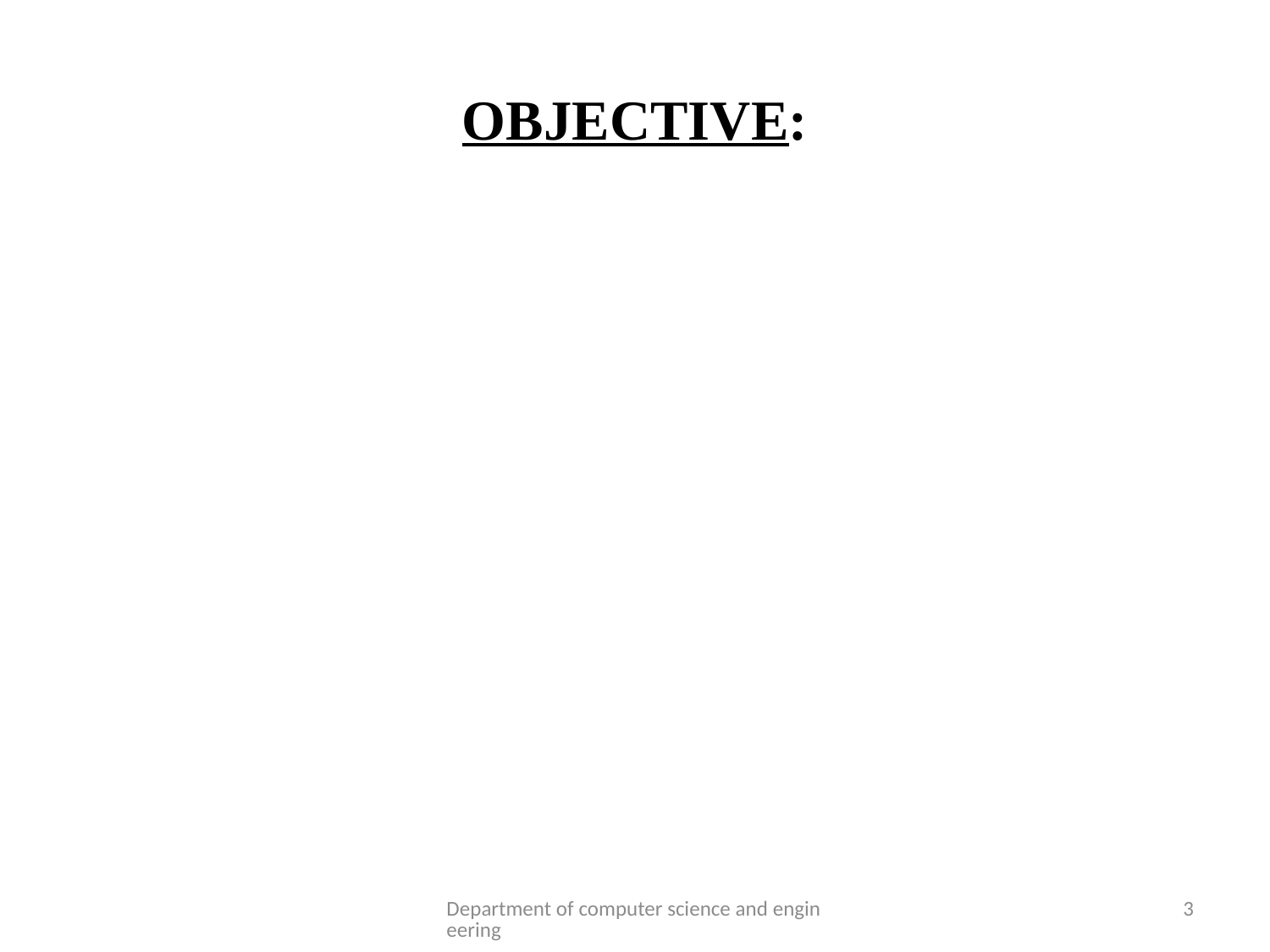

# OBJECTIVE:

Department of computer science and engineering
3